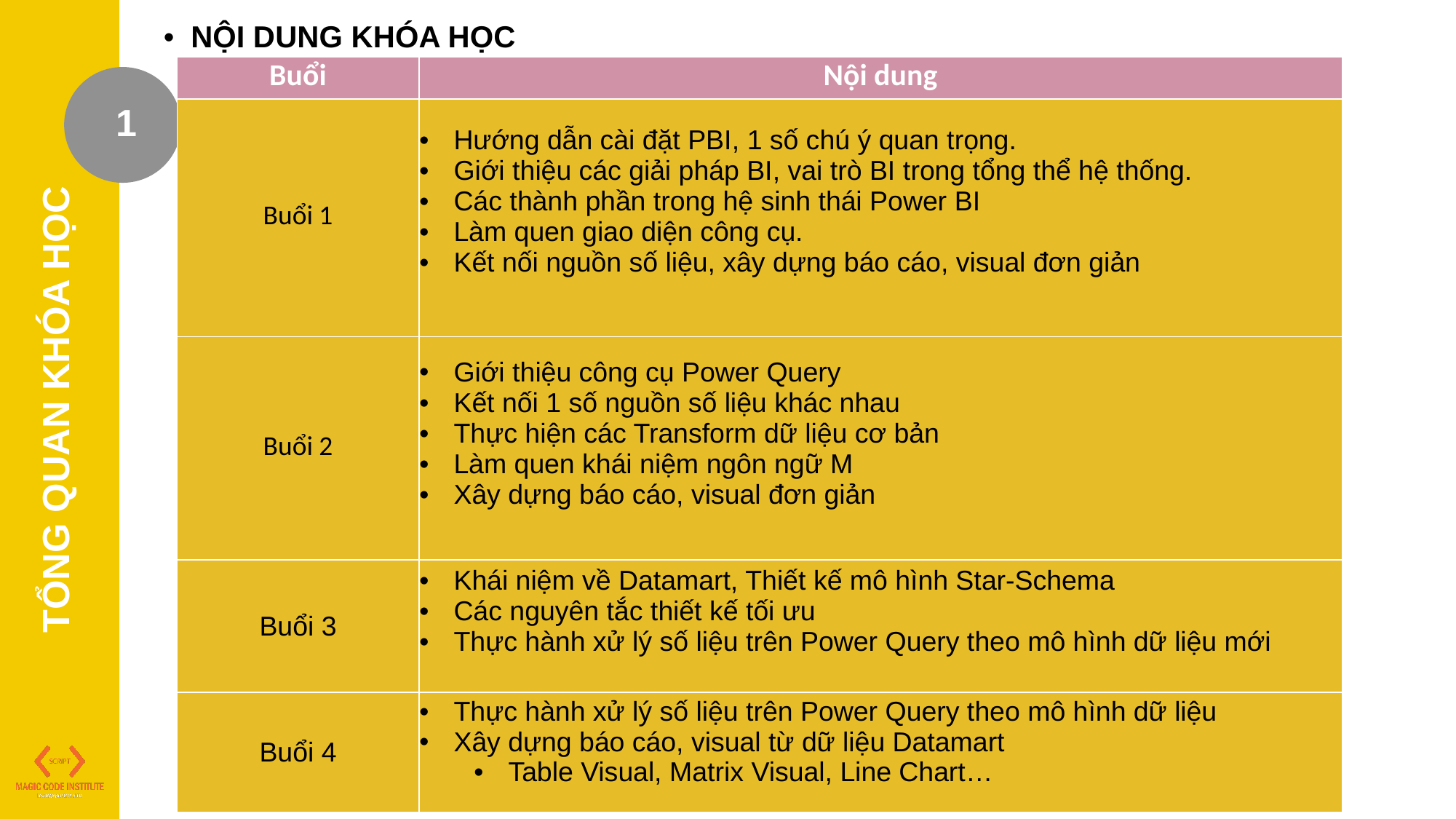

NỘI DUNG KHÓA HỌC

| Buổi | Nội dung |
| --- | --- |
| Buổi 1 | Hướng dẫn cài đặt PBI, 1 số chú ý quan trọng. Giới thiệu các giải pháp BI, vai trò BI trong tổng thể hệ thống. Các thành phần trong hệ sinh thái Power BI Làm quen giao diện công cụ. Kết nối nguồn số liệu, xây dựng báo cáo, visual đơn giản |
| Buổi 2 | Giới thiệu công cụ Power Query Kết nối 1 số nguồn số liệu khác nhau Thực hiện các Transform dữ liệu cơ bản Làm quen khái niệm ngôn ngữ M Xây dựng báo cáo, visual đơn giản |
| Buổi 3 | Khái niệm về Datamart, Thiết kế mô hình Star-Schema Các nguyên tắc thiết kế tối ưu Thực hành xử lý số liệu trên Power Query theo mô hình dữ liệu mới |
| Buổi 4 | Thực hành xử lý số liệu trên Power Query theo mô hình dữ liệu Xây dựng báo cáo, visual từ dữ liệu Datamart Table Visual, Matrix Visual, Line Chart… |
1
TỔNG QUAN KHÓA HỌC